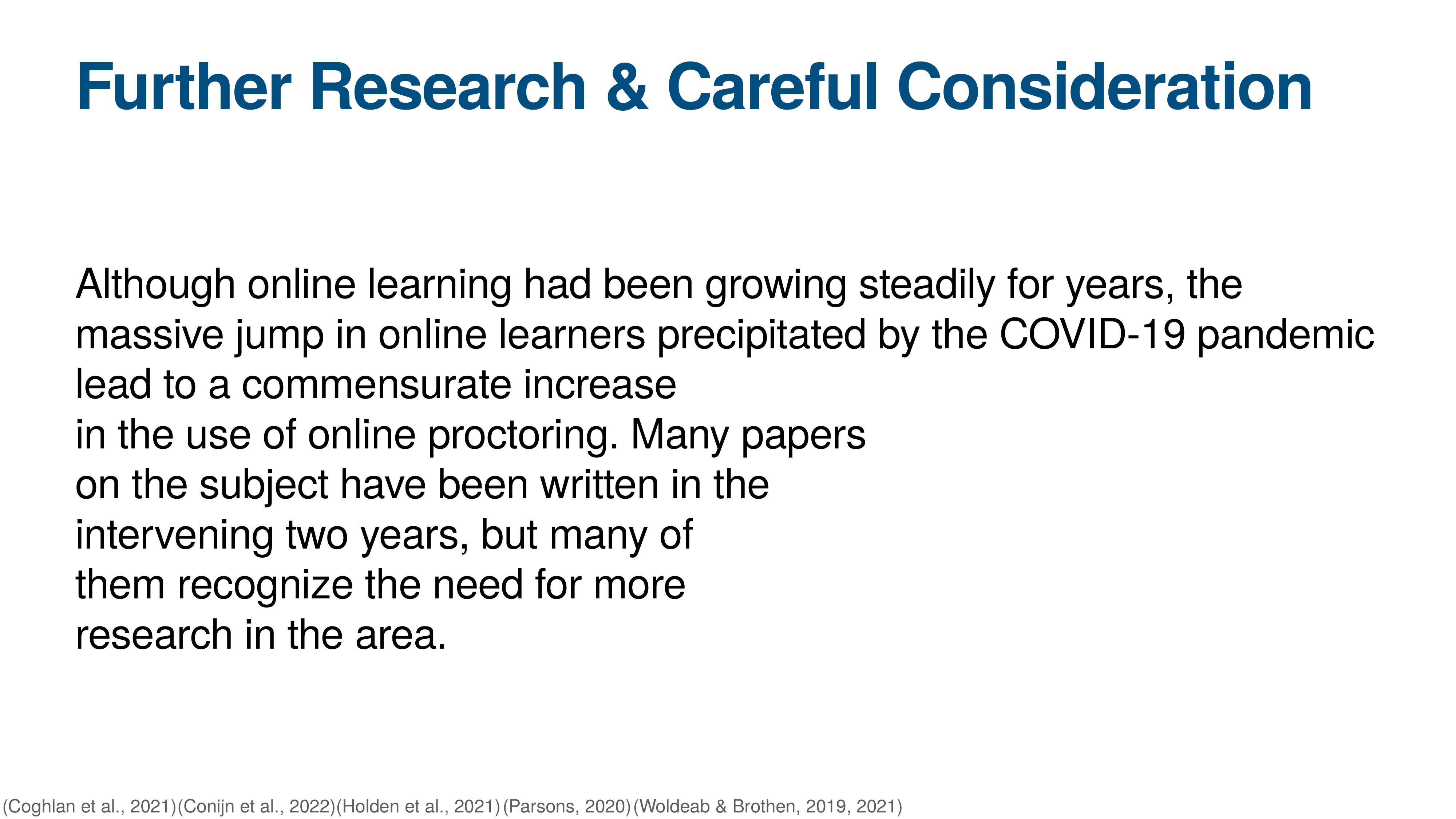

# Further Research & Careful Consideration
Although online learning had been growing steadily for years, the massive jump in online learners precipitated by the COVID-19 pandemic lead to a commensurate increase
in the use of online proctoring. Many papers
on the subject have been written in the
intervening two years, but many of
them recognize the need for more
research in the area.
(Coghlan et al., 2021)
(Conijn et al., 2022)
(Holden et al., 2021)
(Parsons, 2020)
(Woldeab & Brothen, 2019, 2021)